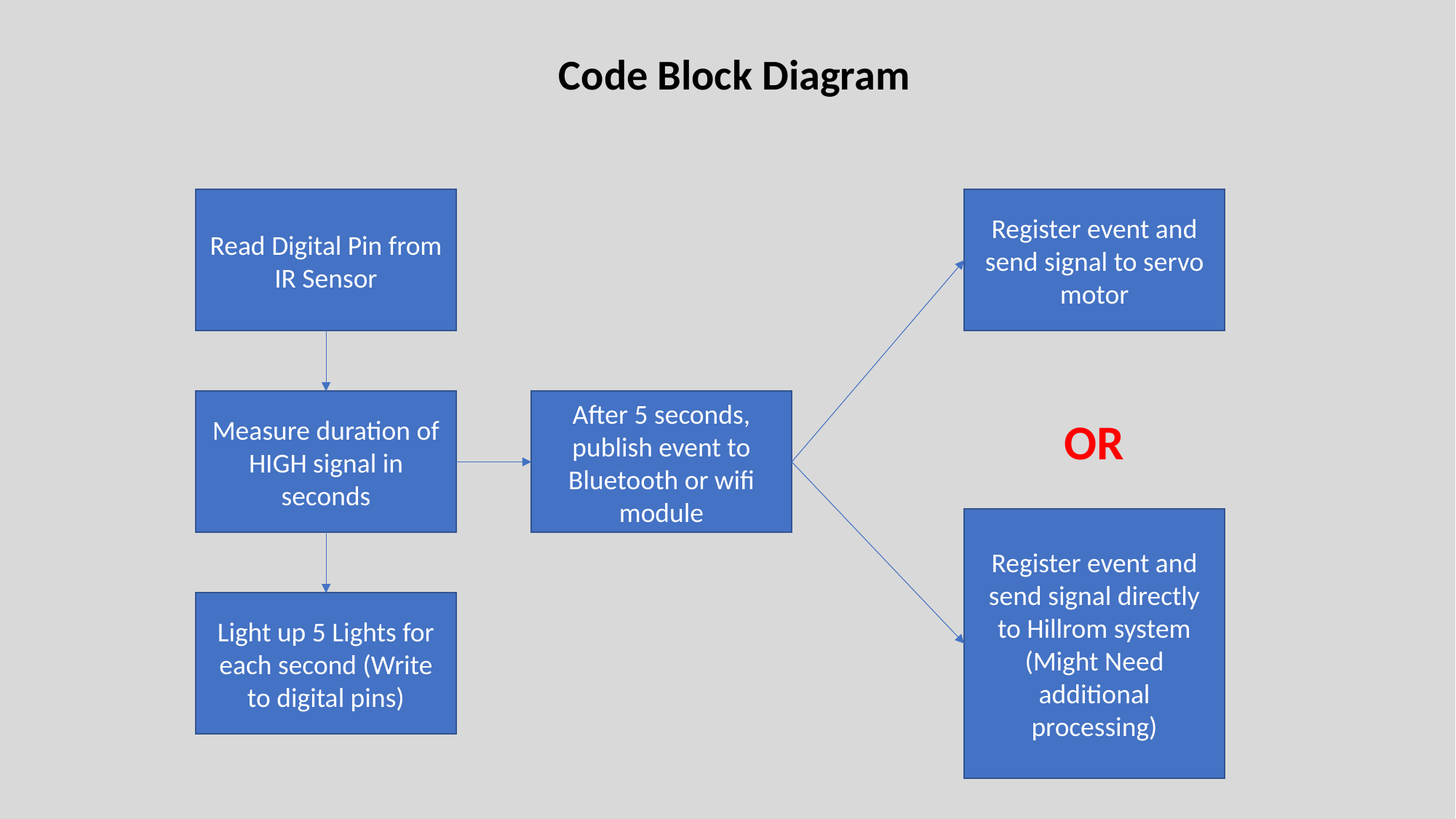

Code Block Diagram
Read Digital Pin from IR Sensor
Register event and send signal to servo motor
Measure duration of HIGH signal in seconds
After 5 seconds, publish event to Bluetooth or wifi module
OR
Register event and send signal directly to Hillrom system
(Might Need additional processing)
Light up 5 Lights for each second (Write to digital pins)